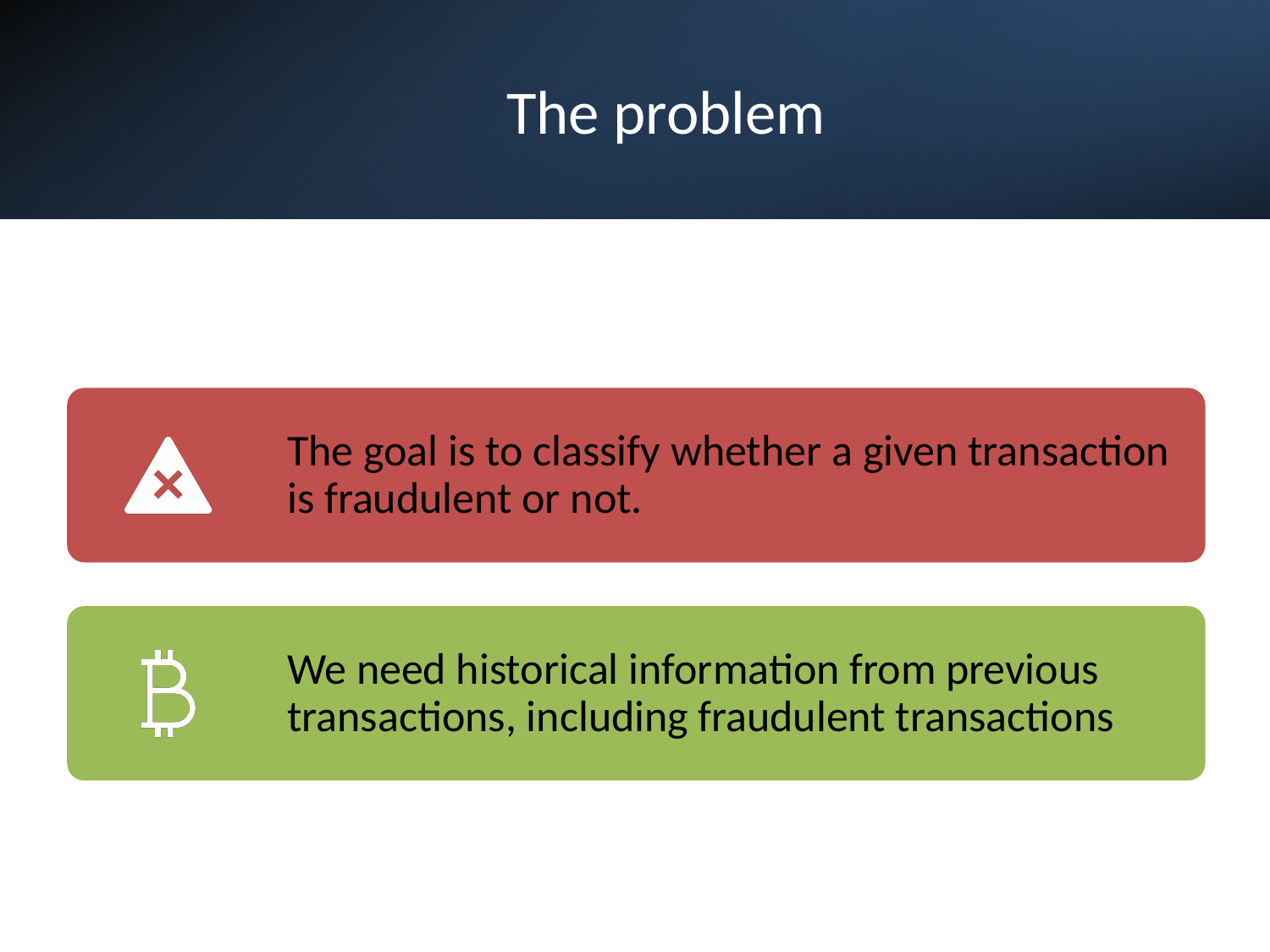

# The problem
The goal is to classify whether a given transaction is fraudulent or not.
We need historical information from previous transactions, including fraudulent transactions